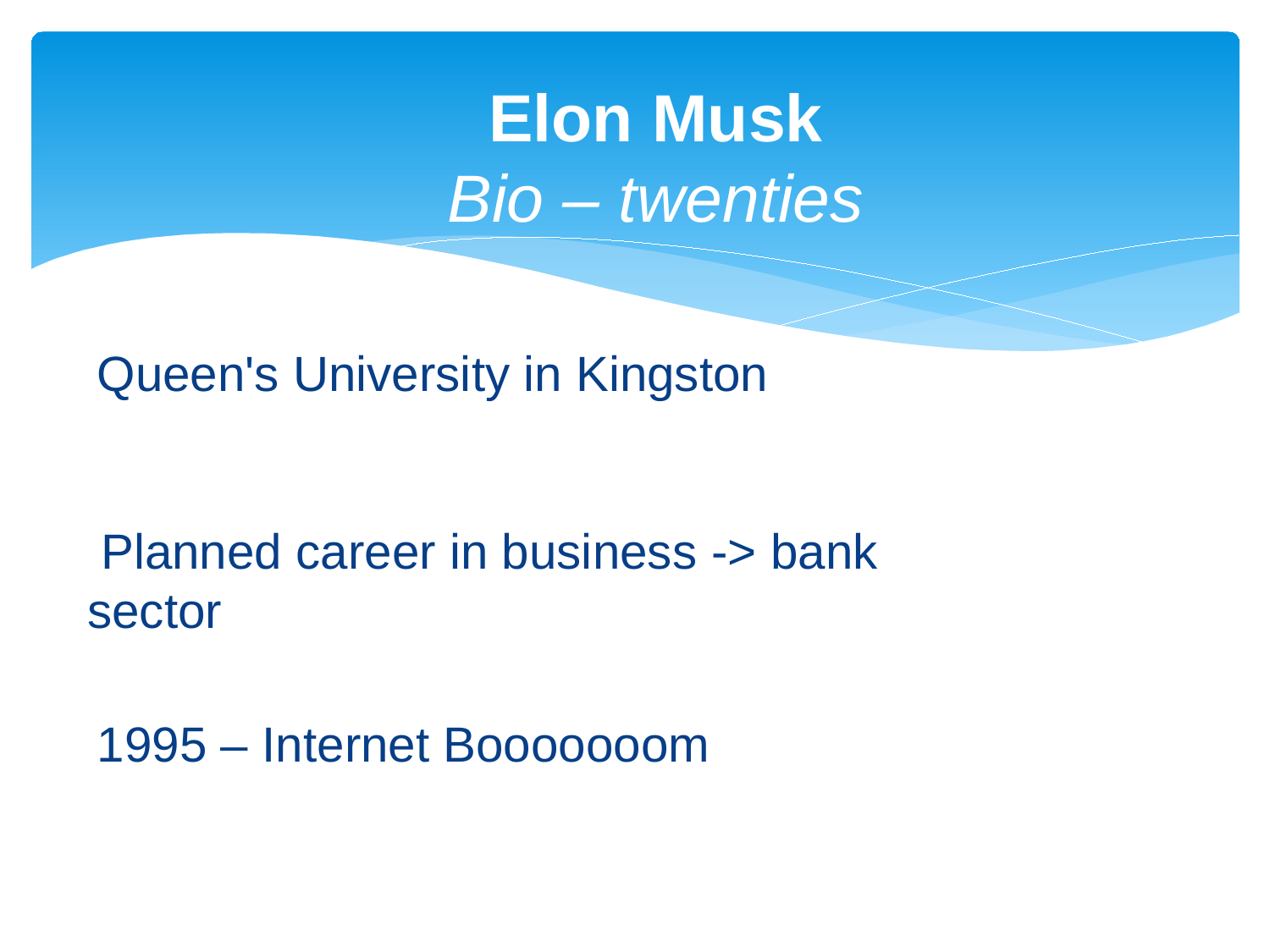

Elon Musk
Bio – twenties
Queen's University in Kingston
 Planned career in business -> bank sector
1995 – Internet Booooooom